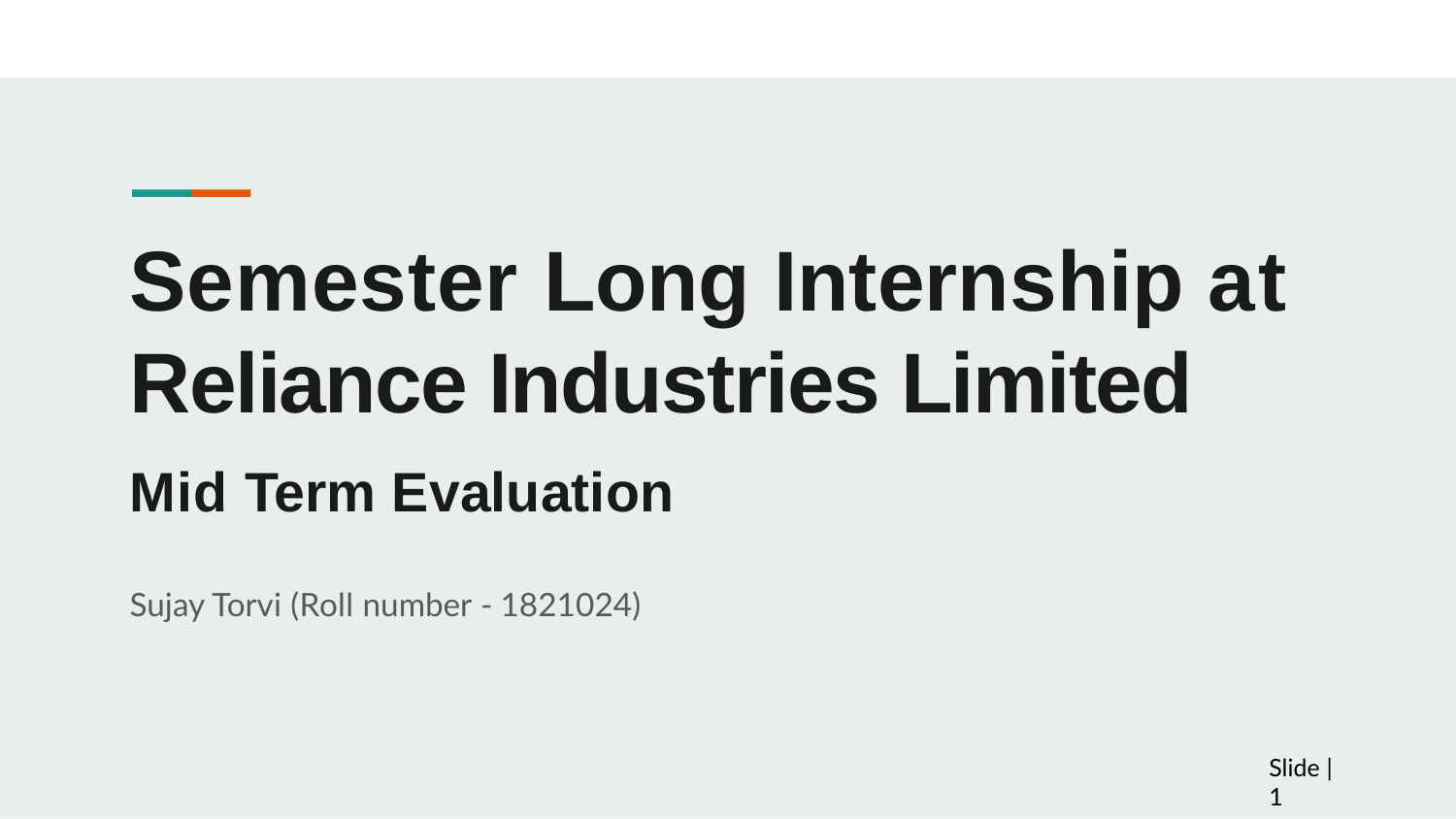

Semester Long Internship at  Reliance Industries Limited
Mid Term Evaluation
Sujay Torvi (Roll number - 1821024)
Slide | 1